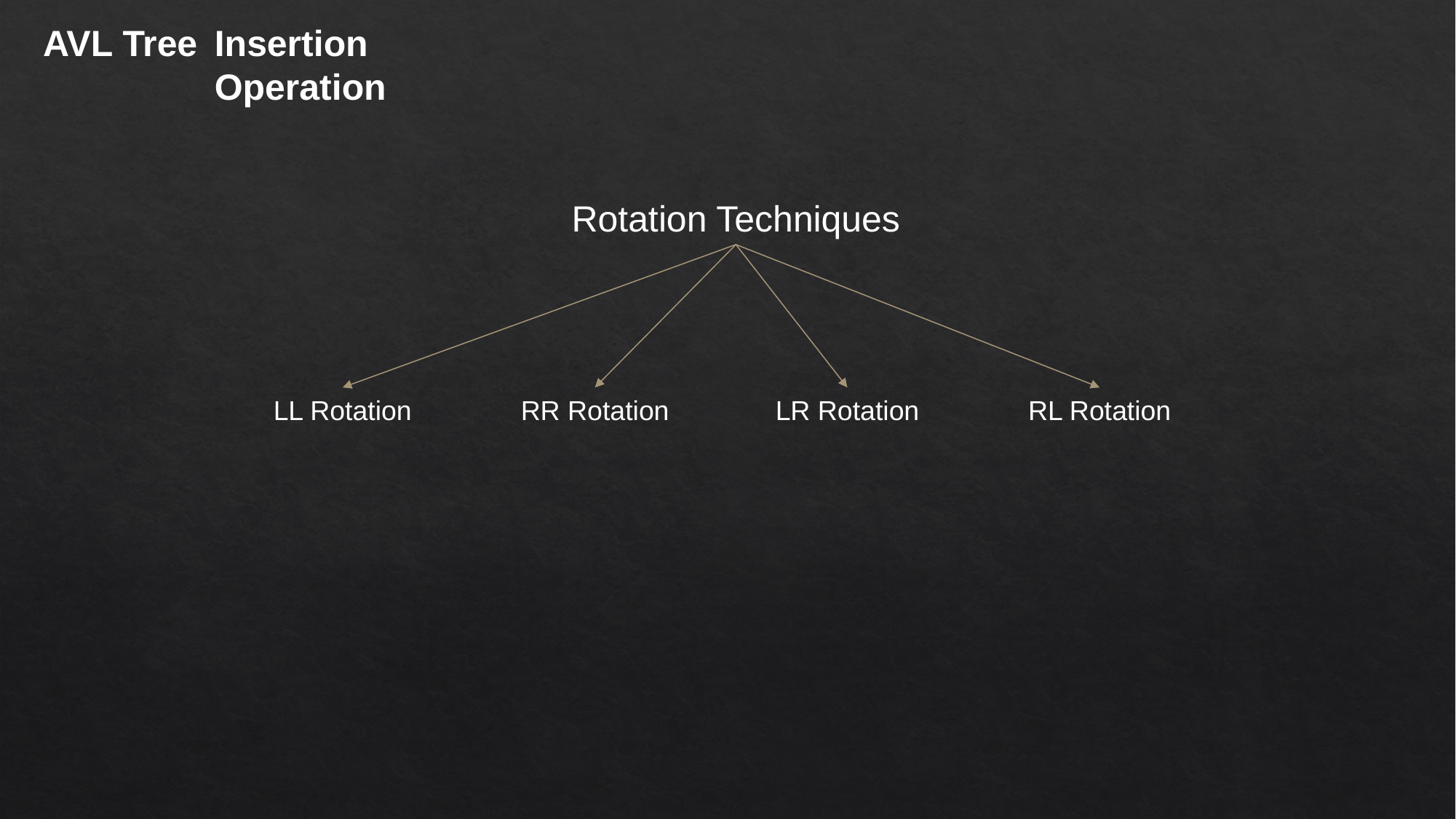

AVL Tree
Insertion Operation
Rotation Techniques
LL Rotation
RR Rotation
LR Rotation
RL Rotation